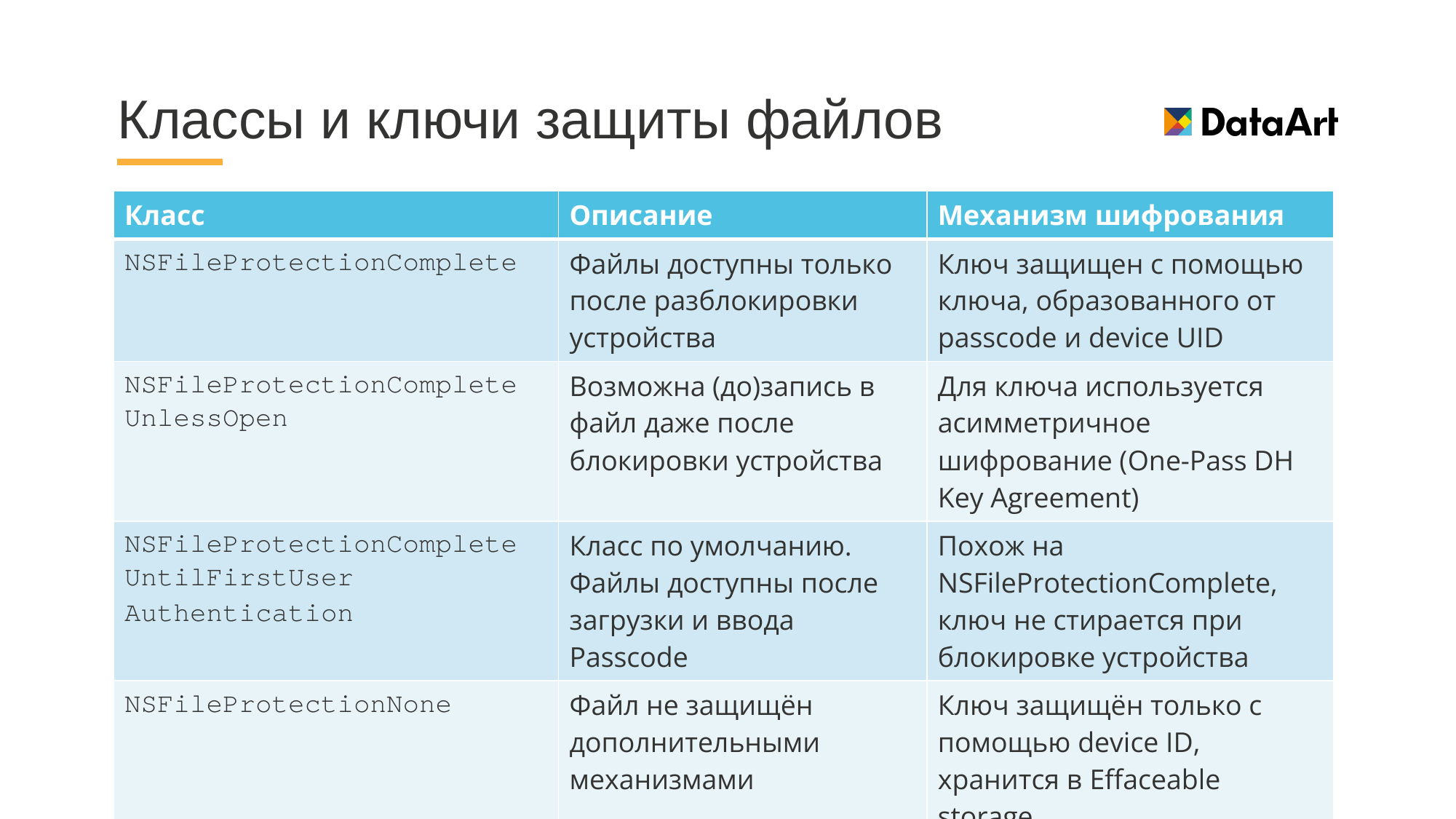

# Классы и ключи защиты файлов
| Класс | Описание | Механизм шифрования |
| --- | --- | --- |
| NSFileProtectionComplete | Файлы доступны только после разблокировки устройства | Ключ защищен с помощью ключа, образованного от passcode и device UID |
| NSFileProtectionComplete UnlessOpen | Возможна (до)запись в файл даже после блокировки устройства | Для ключа используется асимметричное шифрование (One-Pass DH Key Agreement) |
| NSFileProtectionComplete UntilFirstUser Authentication | Класс по умолчанию. Файлы доступны после загрузки и ввода Passcode | Похож на NSFileProtectionComplete, ключ не стирается при блокировке устройства |
| NSFileProtectionNone | Файл не защищён дополнительными механизмами | Ключ защищён только с помощью device ID, хранится в Effaceable storage |